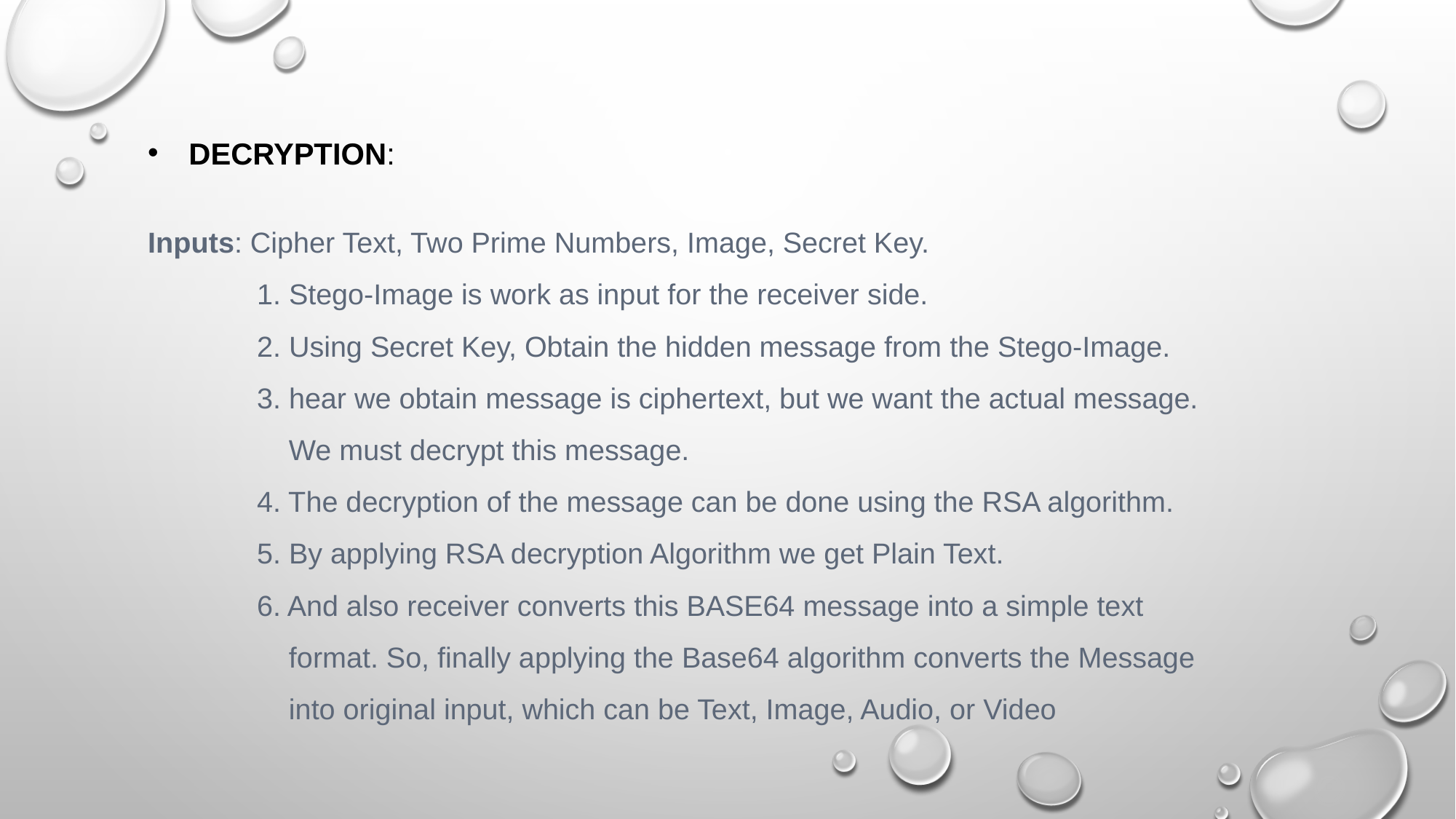

DECRYPTION:

Inputs: Cipher Text, Two Prime Numbers, Image, Secret Key.
	1. Stego-Image is work as input for the receiver side.
	2. Using Secret Key, Obtain the hidden message from the Stego-Image.
	3. hear we obtain message is ciphertext, but we want the actual message. 	    We must decrypt this message.
	4. The decryption of the message can be done using the RSA algorithm.
	5. By applying RSA decryption Algorithm we get Plain Text.
	6. And also receiver converts this BASE64 message into a simple text
	    format. So, finally applying the Base64 algorithm converts the Message
	    into original input, which can be Text, Image, Audio, or Video